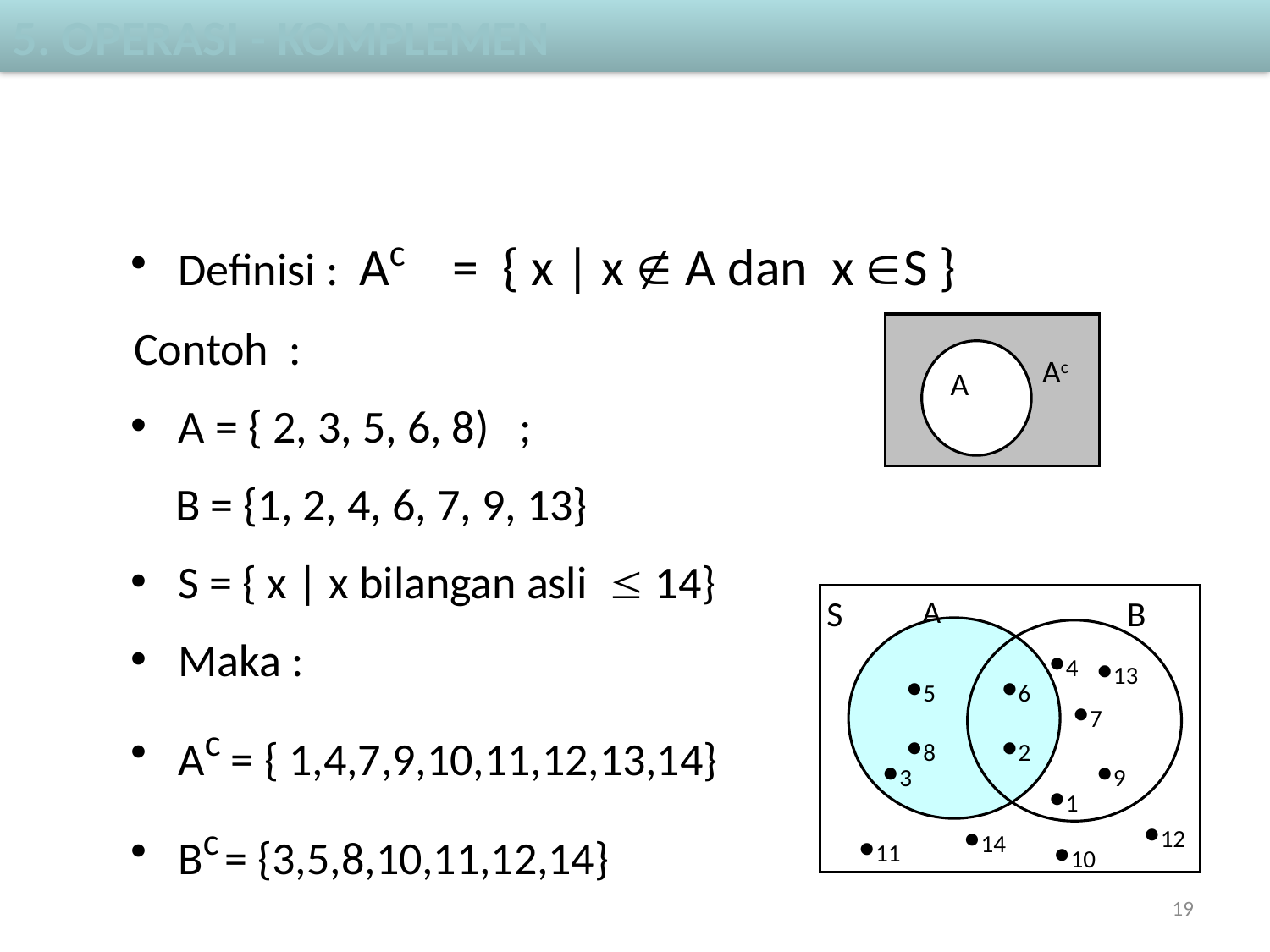

5. Operasi - komplemen
Definisi :  Ac    =  { x | x ∉ A dan  x ∈S }
Contoh  :
A = { 2, 3, 5, 6, 8)   ;
    B = {1, 2, 4, 6, 7, 9, 13}
S = { x | x bilangan asli  ≤ 14}
Maka :
Ac = { 1,4,7,9,10,11,12,13,14}
Bc = {3,5,8,10,11,12,14}

A
Ac

A
B
S

•4
•13
•5
•6
•7
•8
•2
•3
•9
•1
•12
•14
•11
•10
19